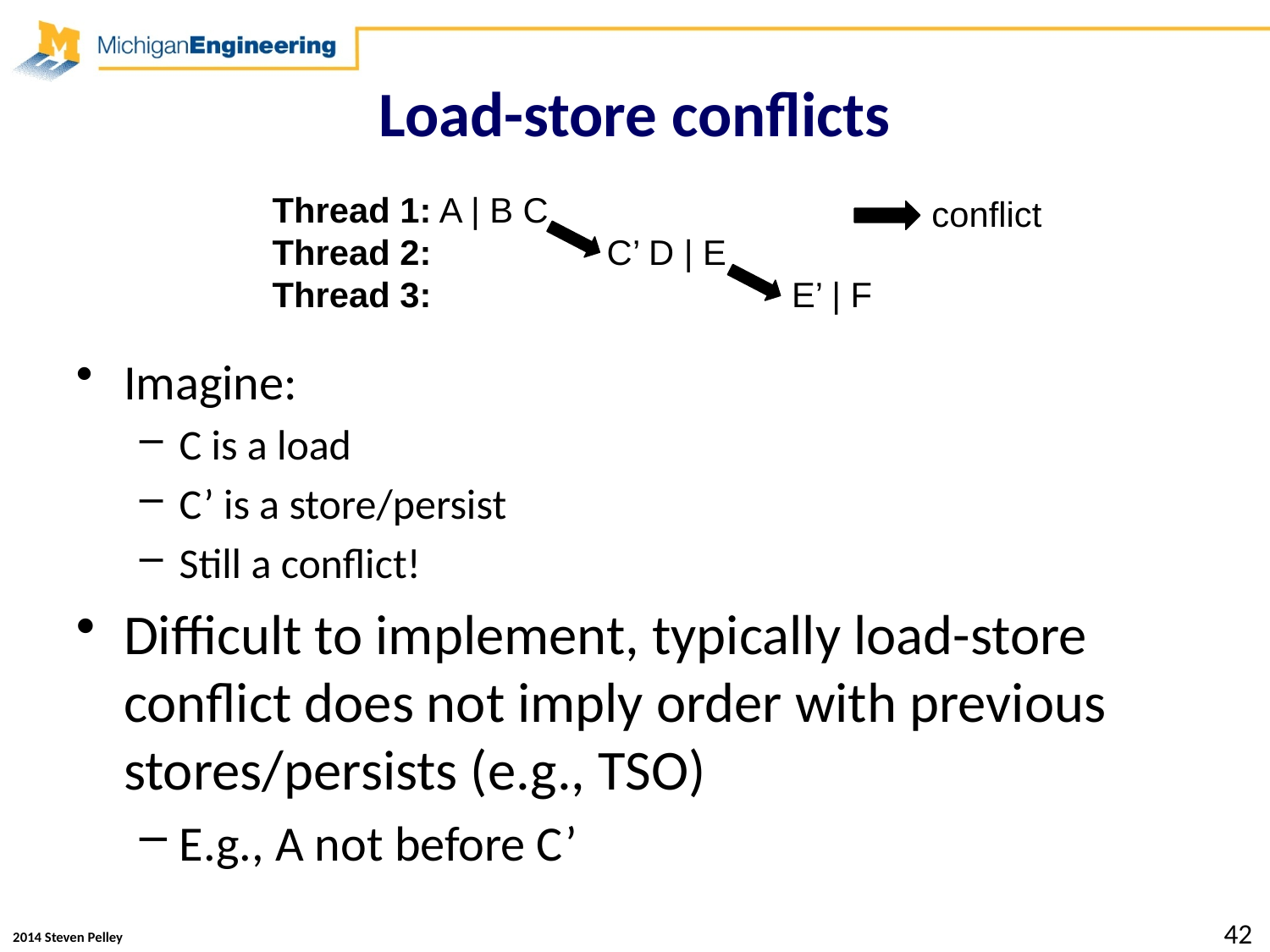

# Load-store conflicts
Thread 1: A | B C
Thread 2:                  C’ D | E
Thread 3:                                     E’ | F

conflict

Imagine:
C is a load
C’ is a store/persist
Still a conflict!
Difficult to implement, typically load-store conflict does not imply order with previous stores/persists (e.g., TSO)
E.g., A not before C’

42